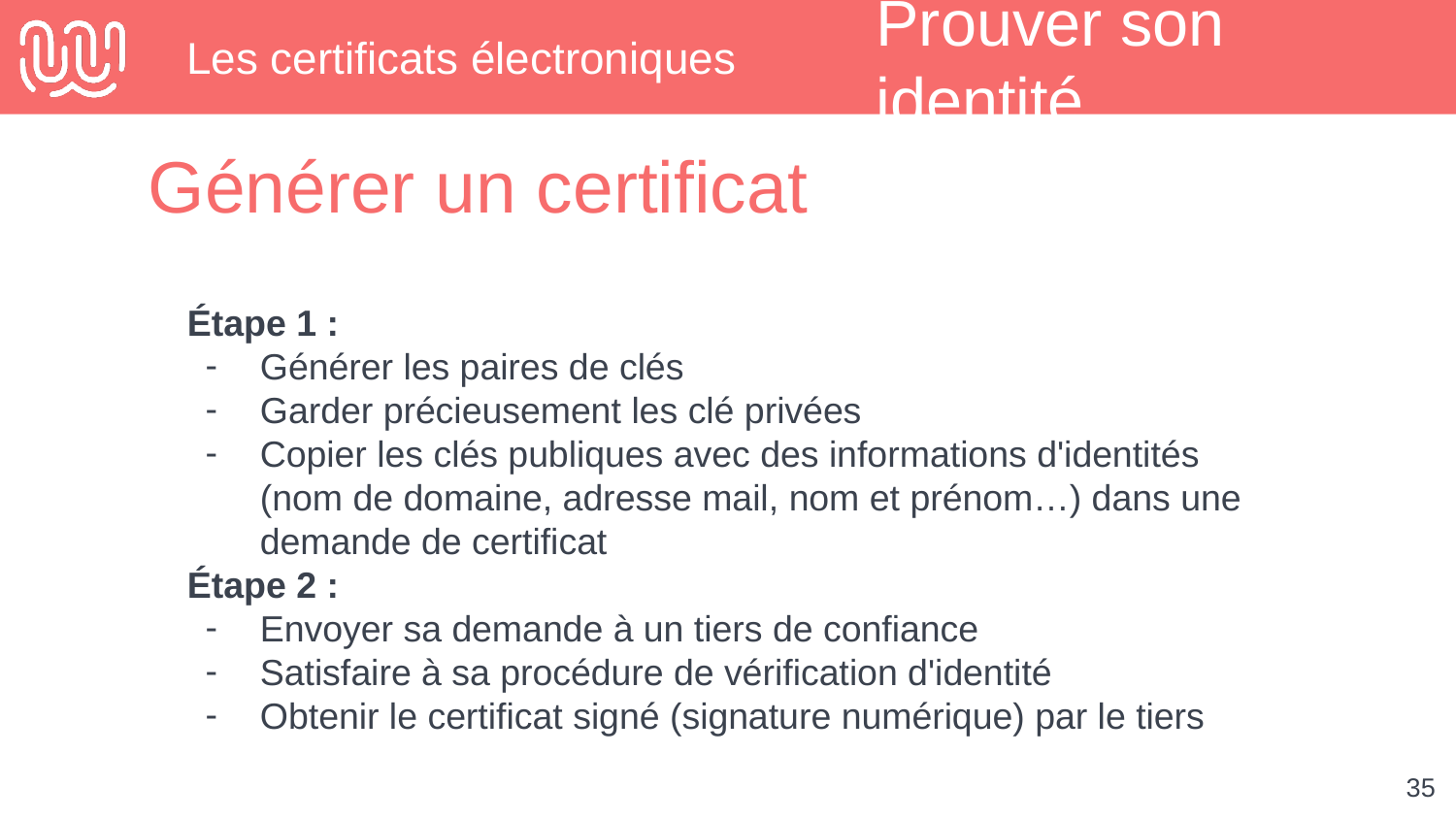

# Les certificats électroniques
Prouver son identité
Générer un certificat
Étape 1 :
Générer les paires de clés
Garder précieusement les clé privées
Copier les clés publiques avec des informations d'identités (nom de domaine, adresse mail, nom et prénom…) dans une demande de certificat
Étape 2 :
Envoyer sa demande à un tiers de confiance
Satisfaire à sa procédure de vérification d'identité
Obtenir le certificat signé (signature numérique) par le tiers
35